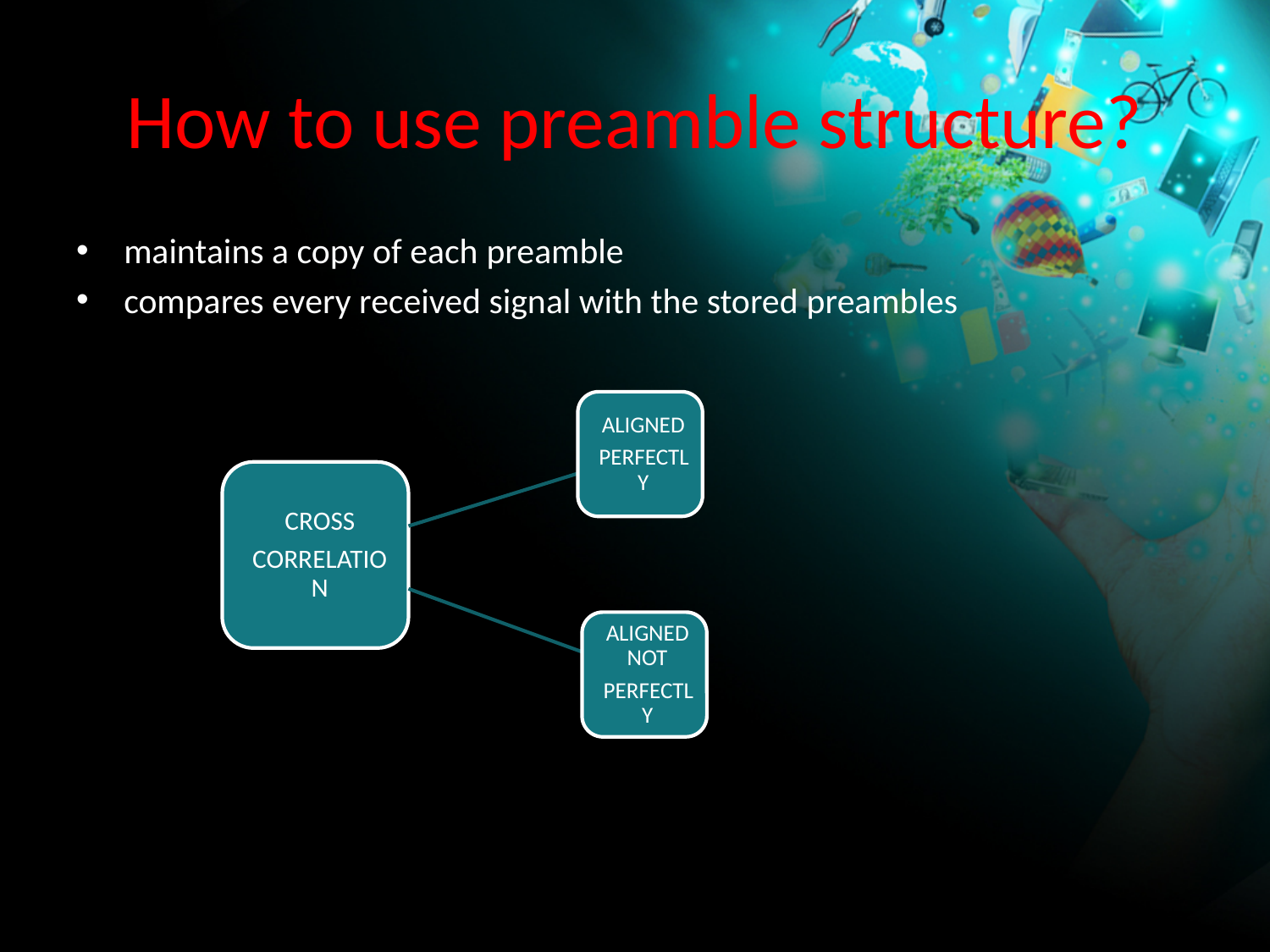

# How to use preamble structure?
CROSS
CORRELATION
ALIGNED
PERFECTLY
ALIGNED NOT
PERFECTLY
maintains a copy of each preamble
compares every received signal with the stored preambles